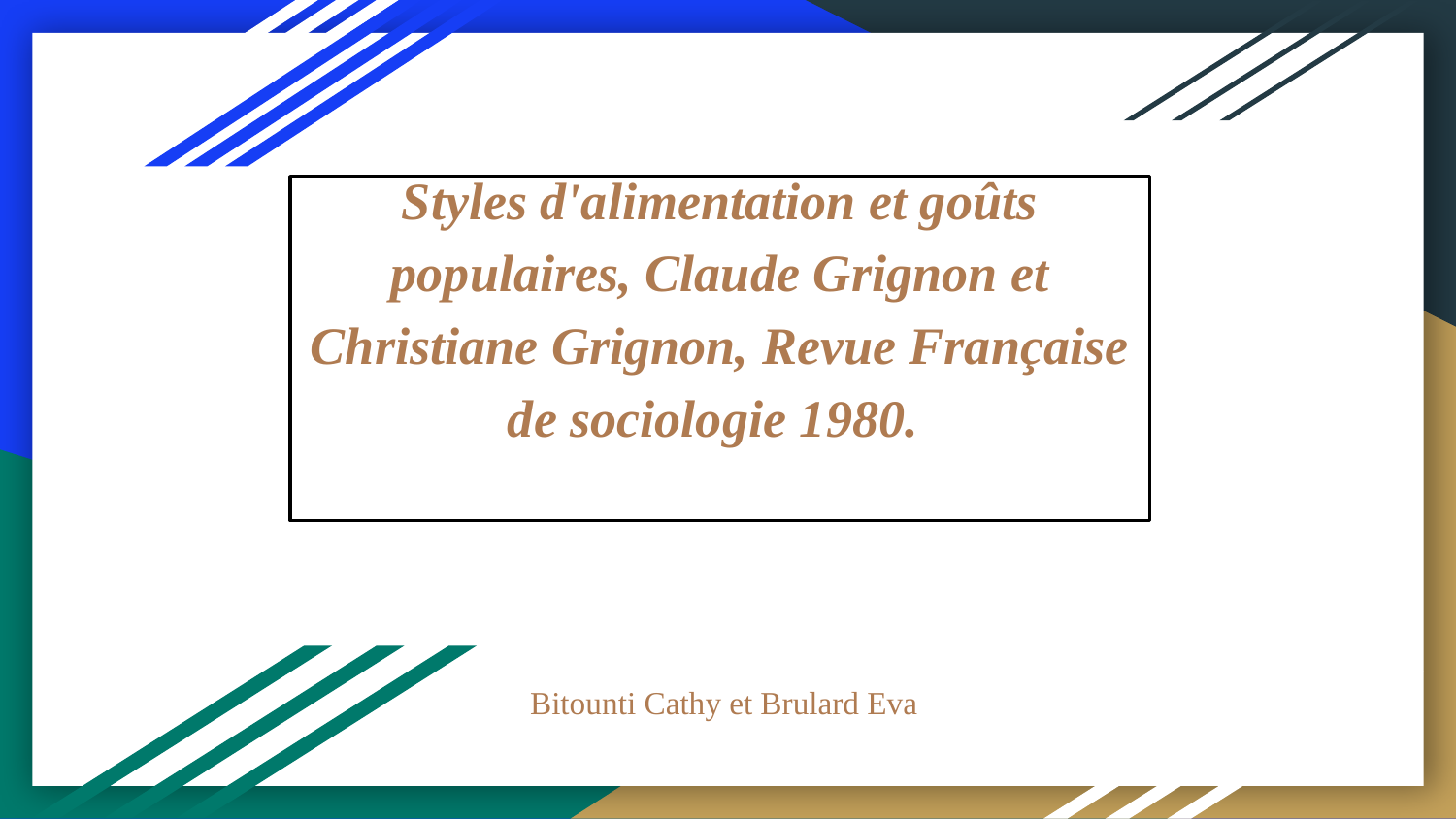

# Styles d'alimentation et goûts populaires, Claude Grignon et Christiane Grignon, Revue Française de sociologie 1980.

Bitounti Cathy et Brulard Eva